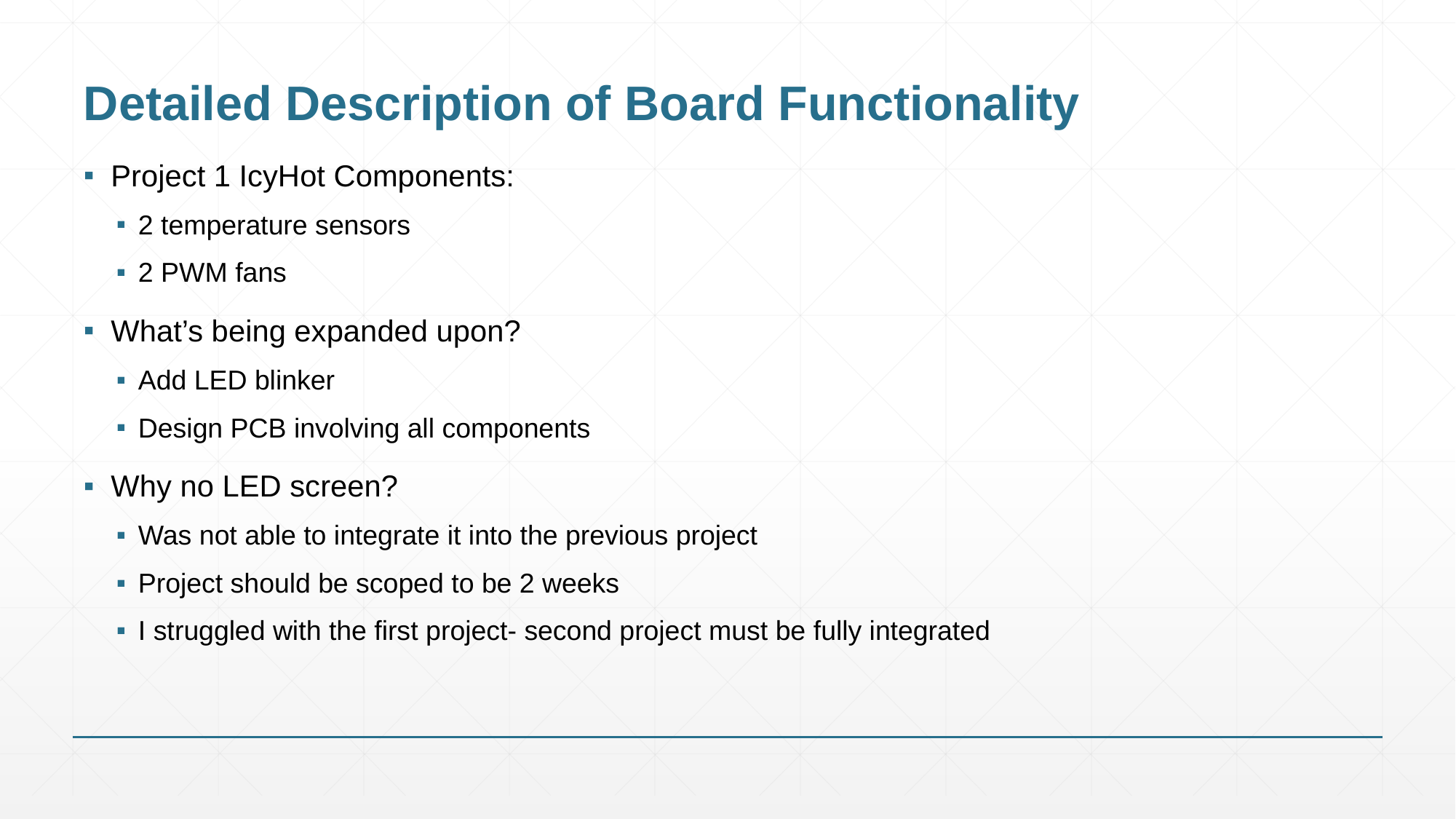

# Detailed Description of Board Functionality
Project 1 IcyHot Components:
2 temperature sensors
2 PWM fans
What’s being expanded upon?
Add LED blinker
Design PCB involving all components
Why no LED screen?
Was not able to integrate it into the previous project
Project should be scoped to be 2 weeks
I struggled with the first project- second project must be fully integrated